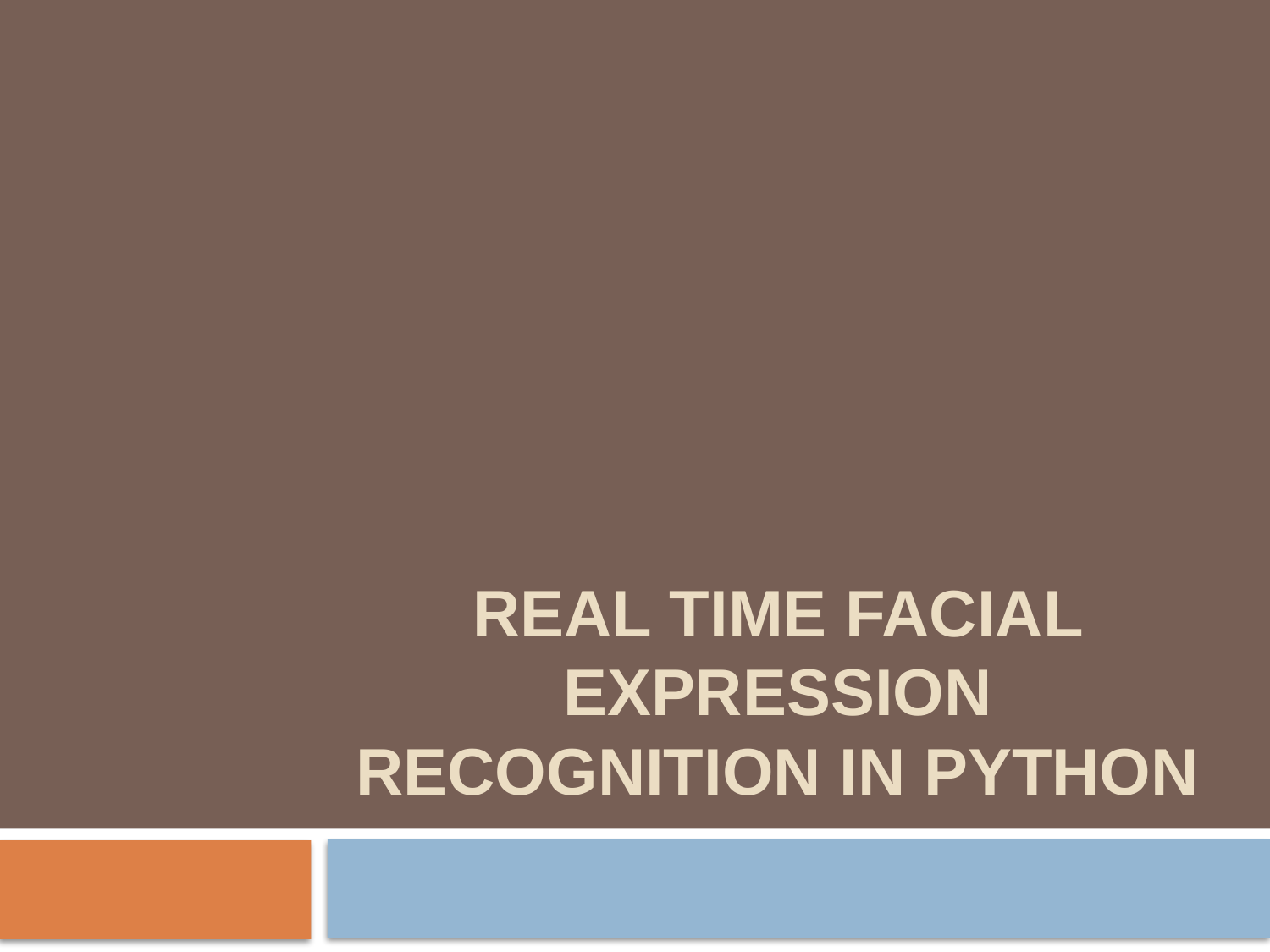

# Real time Facial expression recognition in Python